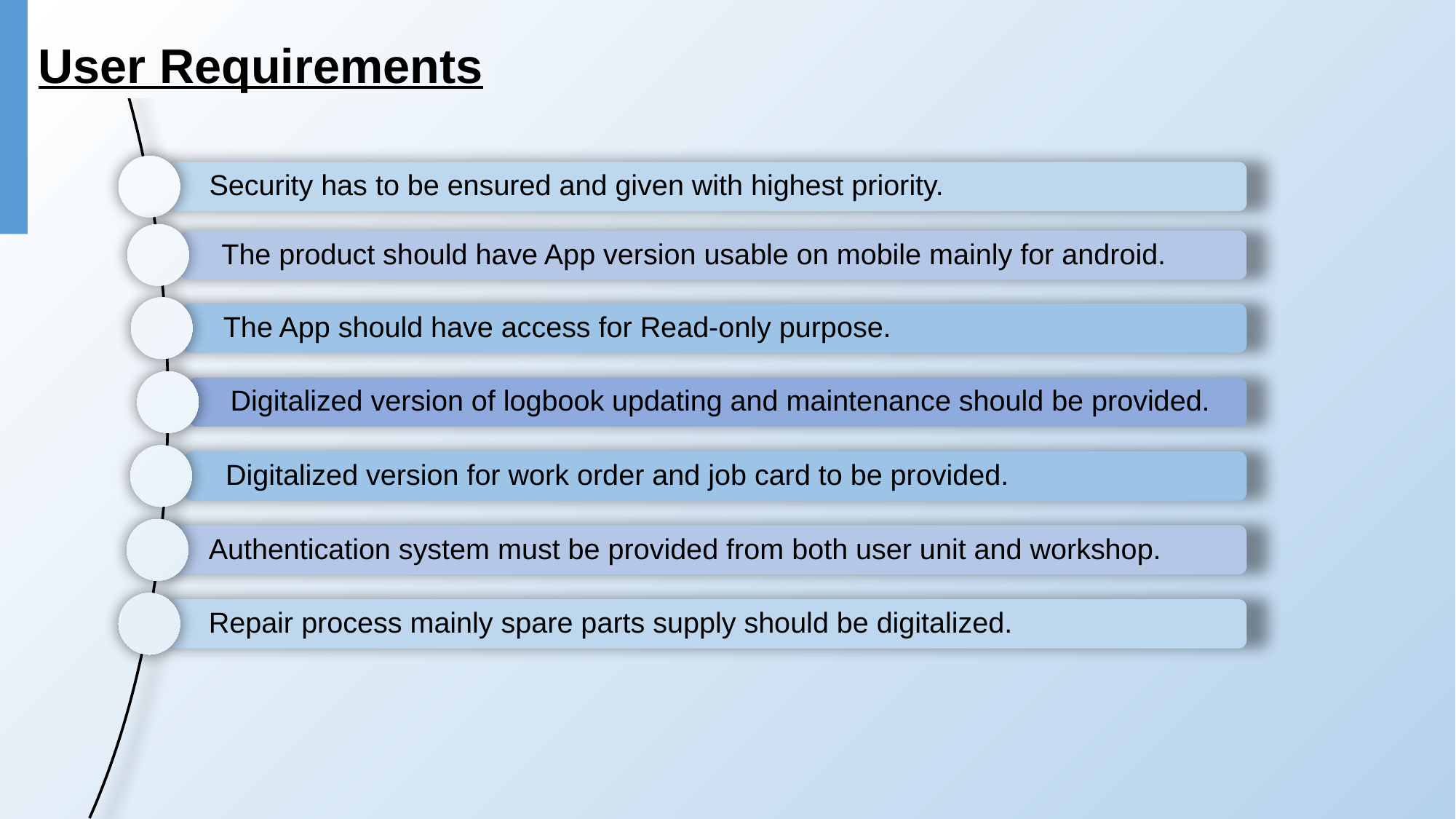

lopa
User Requirements

Security has to be ensured and given with highest priority.

The product should have App version usable on mobile mainly for android.

The App should have access for Read-only purpose.

Digitalized version of logbook updating and maintenance should be provided.

Digitalized version for work order and job card to be provided.

Authentication system must be provided from both user unit and workshop.

Repair process mainly spare parts supply should be digitalized.